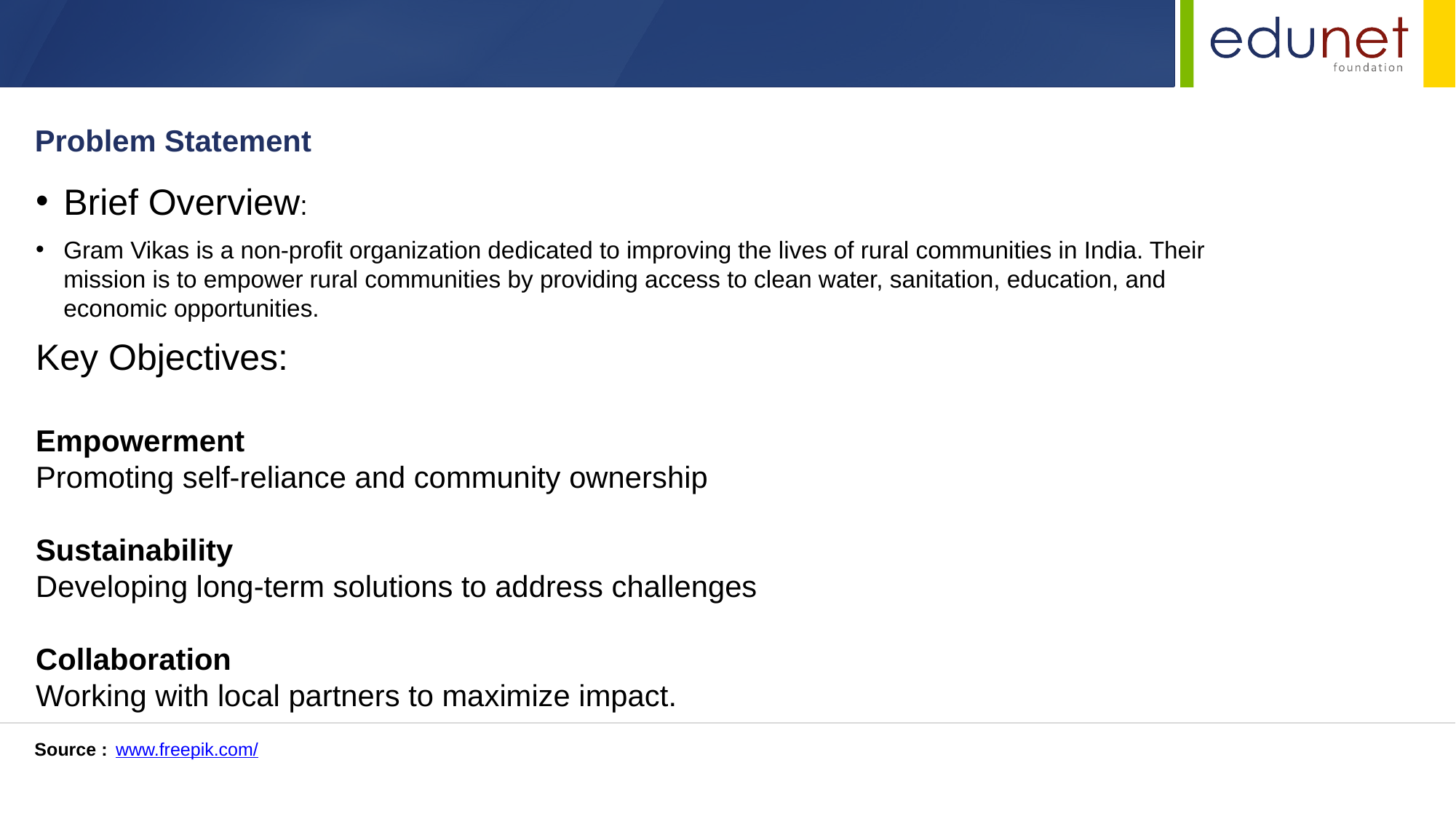

Problem Statement
Brief Overview:
Gram Vikas is a non-profit organization dedicated to improving the lives of rural communities in India. Their mission is to empower rural communities by providing access to clean water, sanitation, education, and economic opportunities.
Key Objectives:
Empowerment
Promoting self-reliance and community ownership

Sustainability
Developing long-term solutions to address challenges

Collaboration
Working with local partners to maximize impact.

Source :
www.freepik.com/